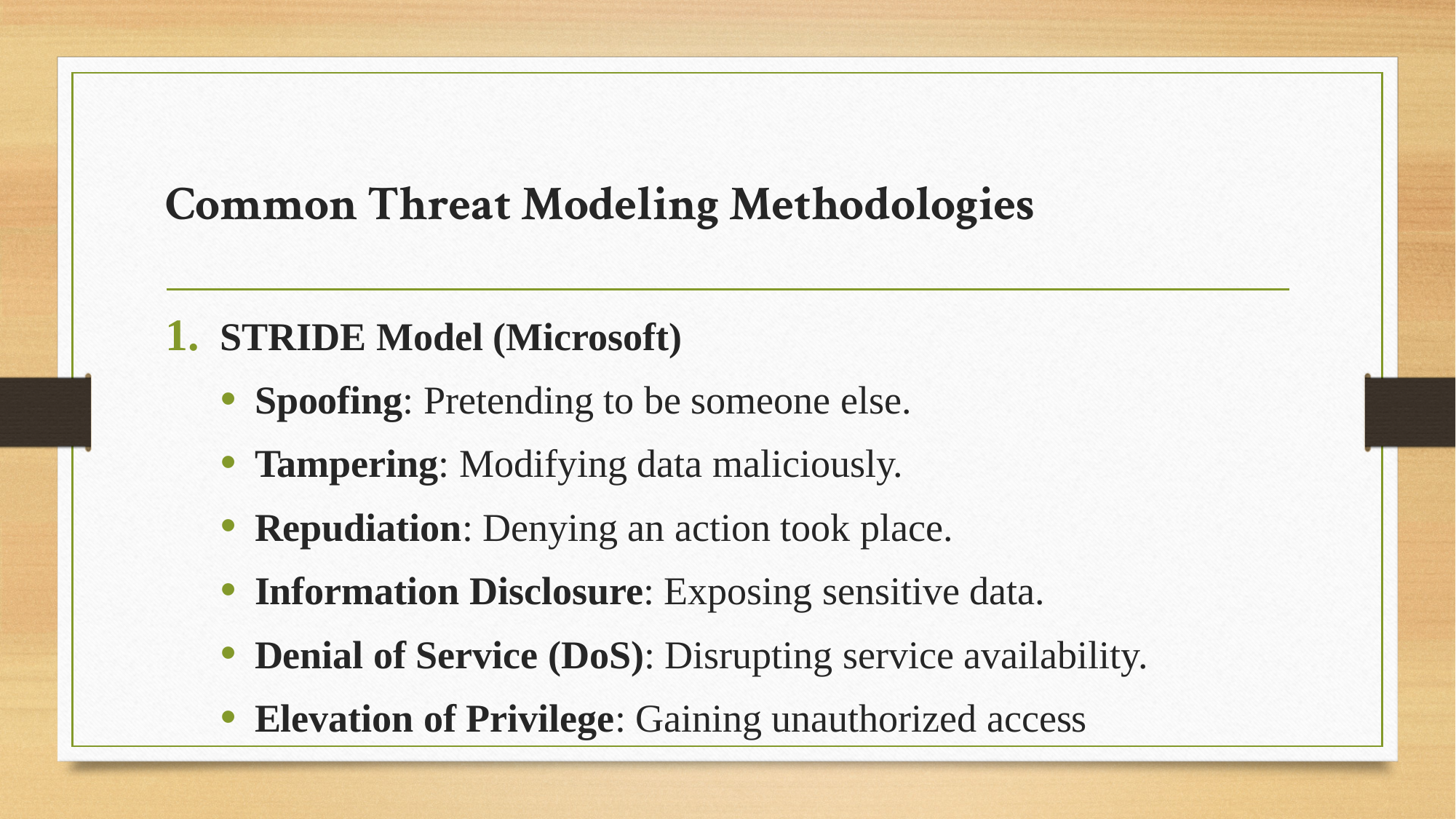

# Common Threat Modeling Methodologies
STRIDE Model (Microsoft)
Spoofing: Pretending to be someone else.
Tampering: Modifying data maliciously.
Repudiation: Denying an action took place.
Information Disclosure: Exposing sensitive data.
Denial of Service (DoS): Disrupting service availability.
Elevation of Privilege: Gaining unauthorized access